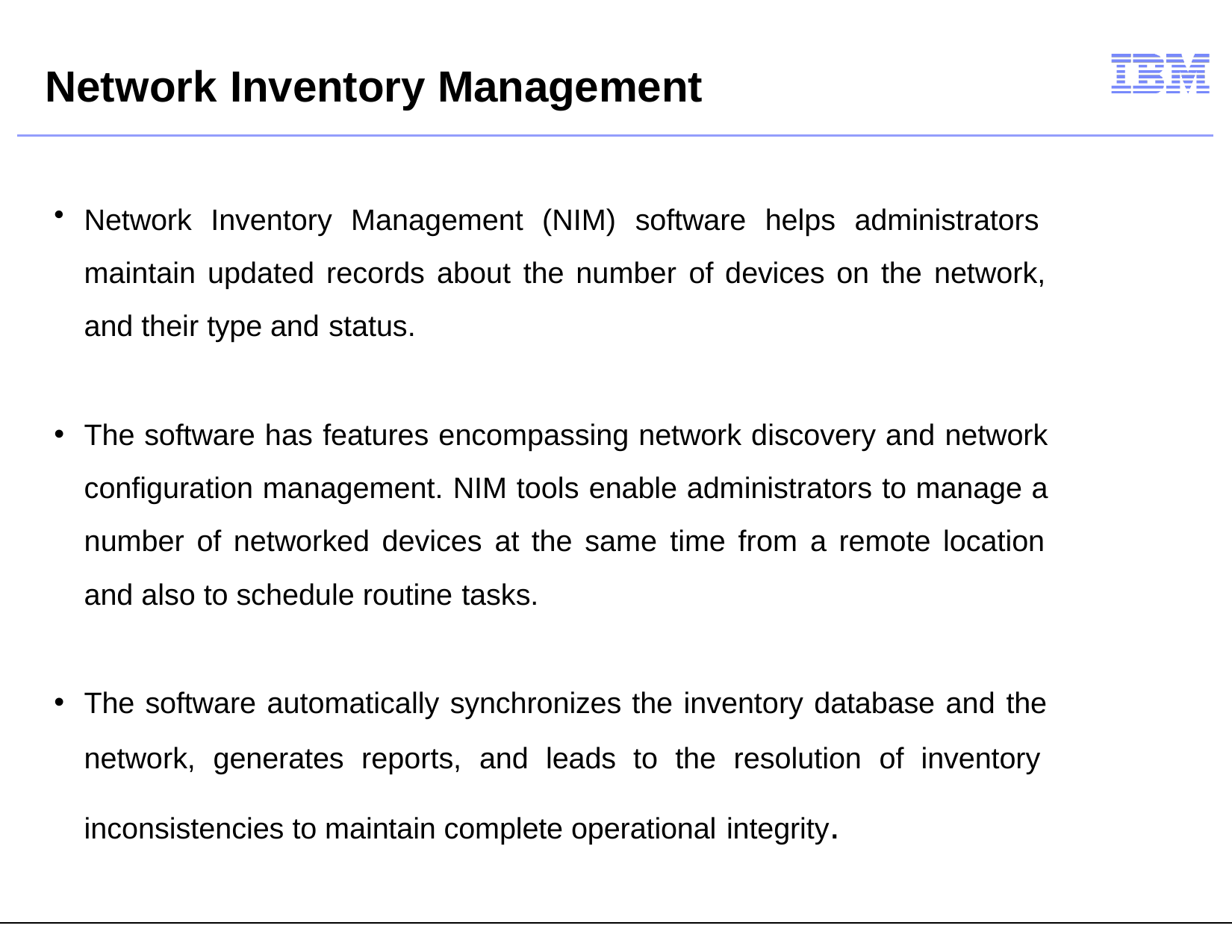

# Network Inventory Management

Network Inventory Management (NIM) software helps administrators  maintain updated records about the number of devices on the network,  and their type and status.

The software has features encompassing network discovery and network  configuration management. NIM tools enable administrators to manage a  number of networked devices at the same time from a remote location  and also to schedule routine tasks.

The software automatically synchronizes the inventory database and the  network, generates reports, and leads to the resolution of inventory  inconsistencies to maintain complete operational integrity.